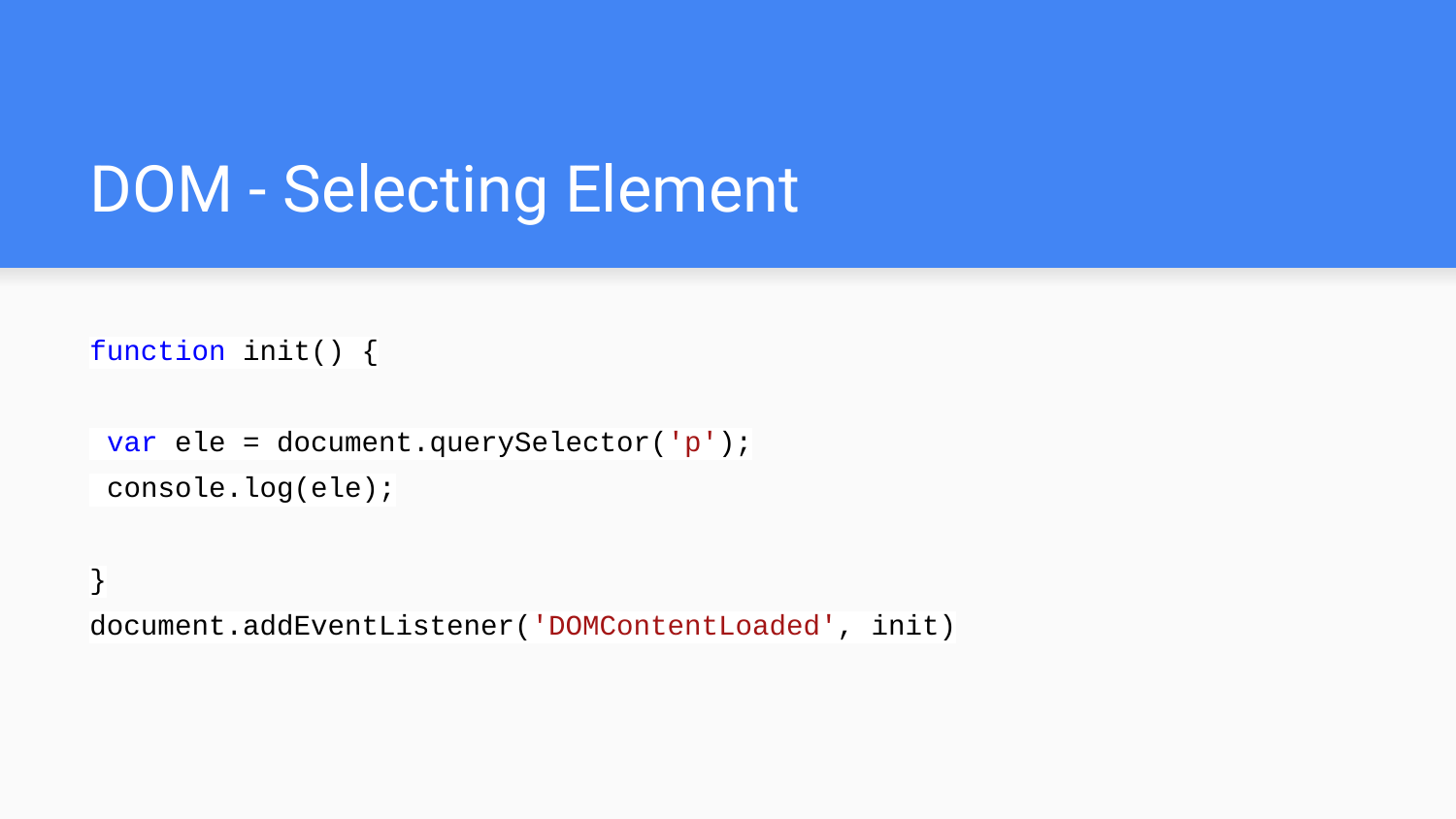

# DOM - Selecting Element
function init() {

 var ele = document.querySelector('p');
 console.log(ele);

}
document.addEventListener('DOMContentLoaded', init)